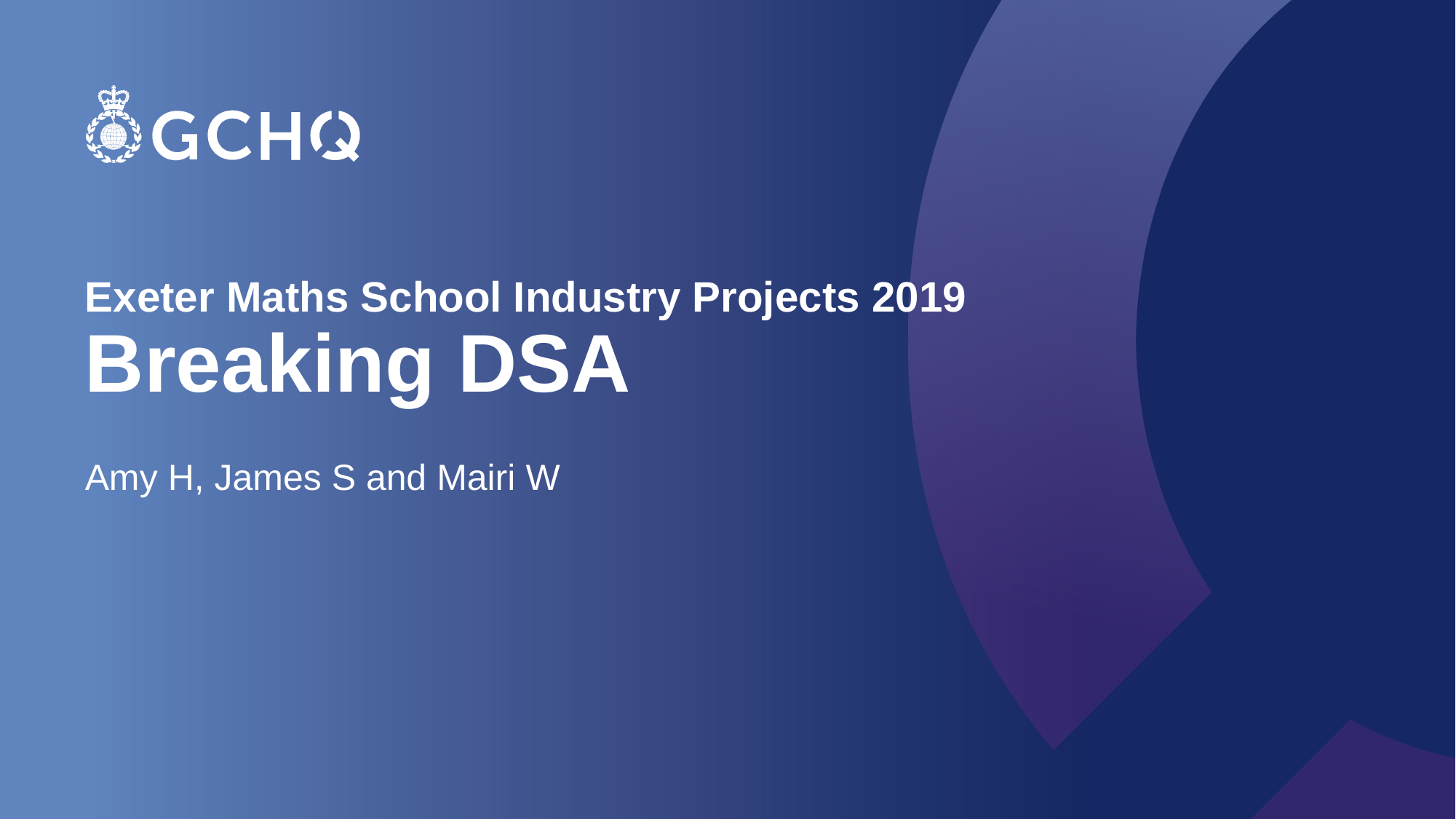

# Exeter Maths School Industry Projects 2019 Breaking DSA
Amy H, James S and Mairi W